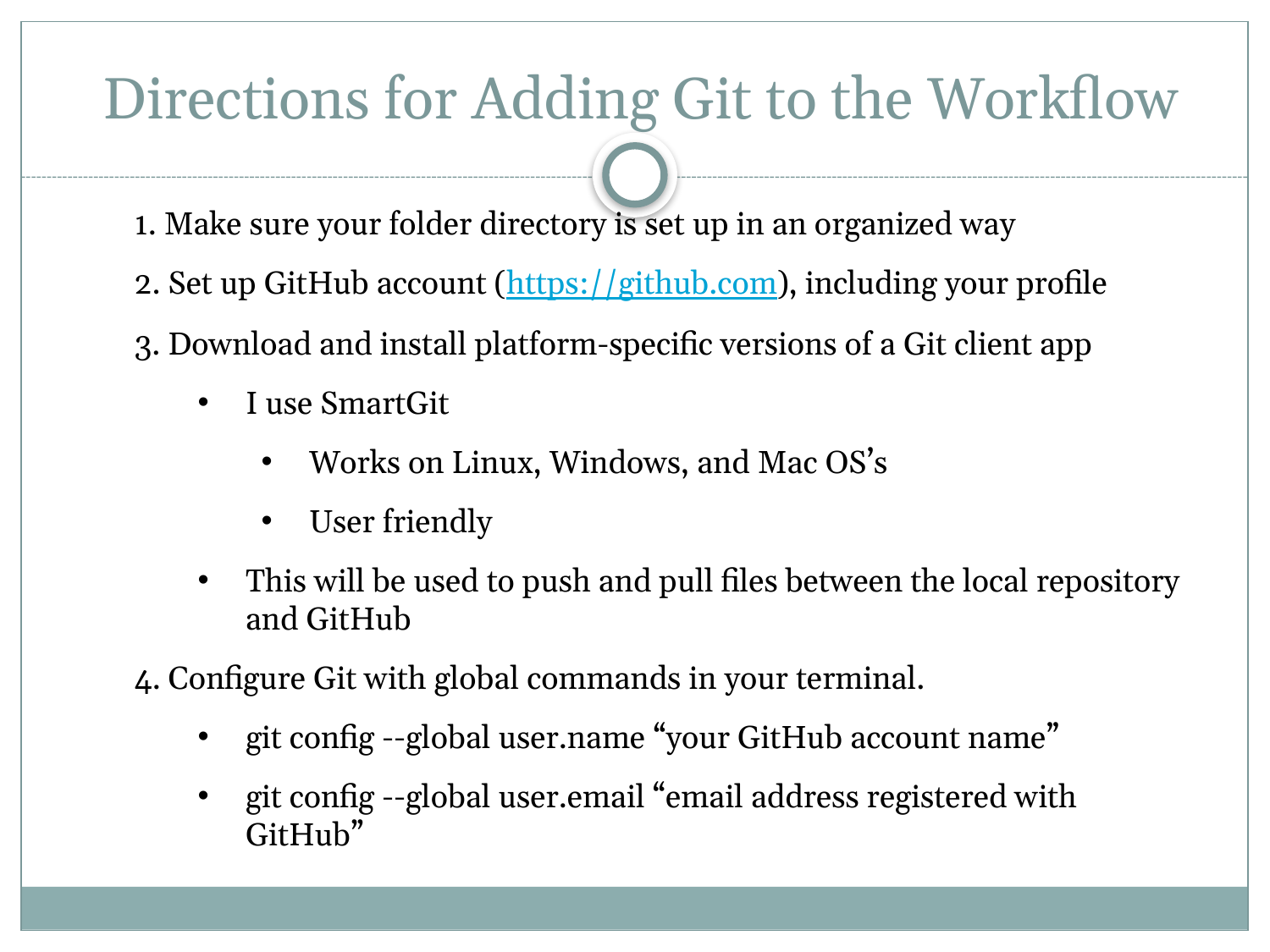

# Directions for Adding Git to the Workflow
1. Make sure your folder directory is set up in an organized way
2. Set up GitHub account (https://github.com), including your profile
3. Download and install platform-specific versions of a Git client app
I use SmartGit
Works on Linux, Windows, and Mac OS’s
User friendly
This will be used to push and pull files between the local repository and GitHub
4. Configure Git with global commands in your terminal.
git config --global user.name “your GitHub account name”
git config --global user.email “email address registered with GitHub”